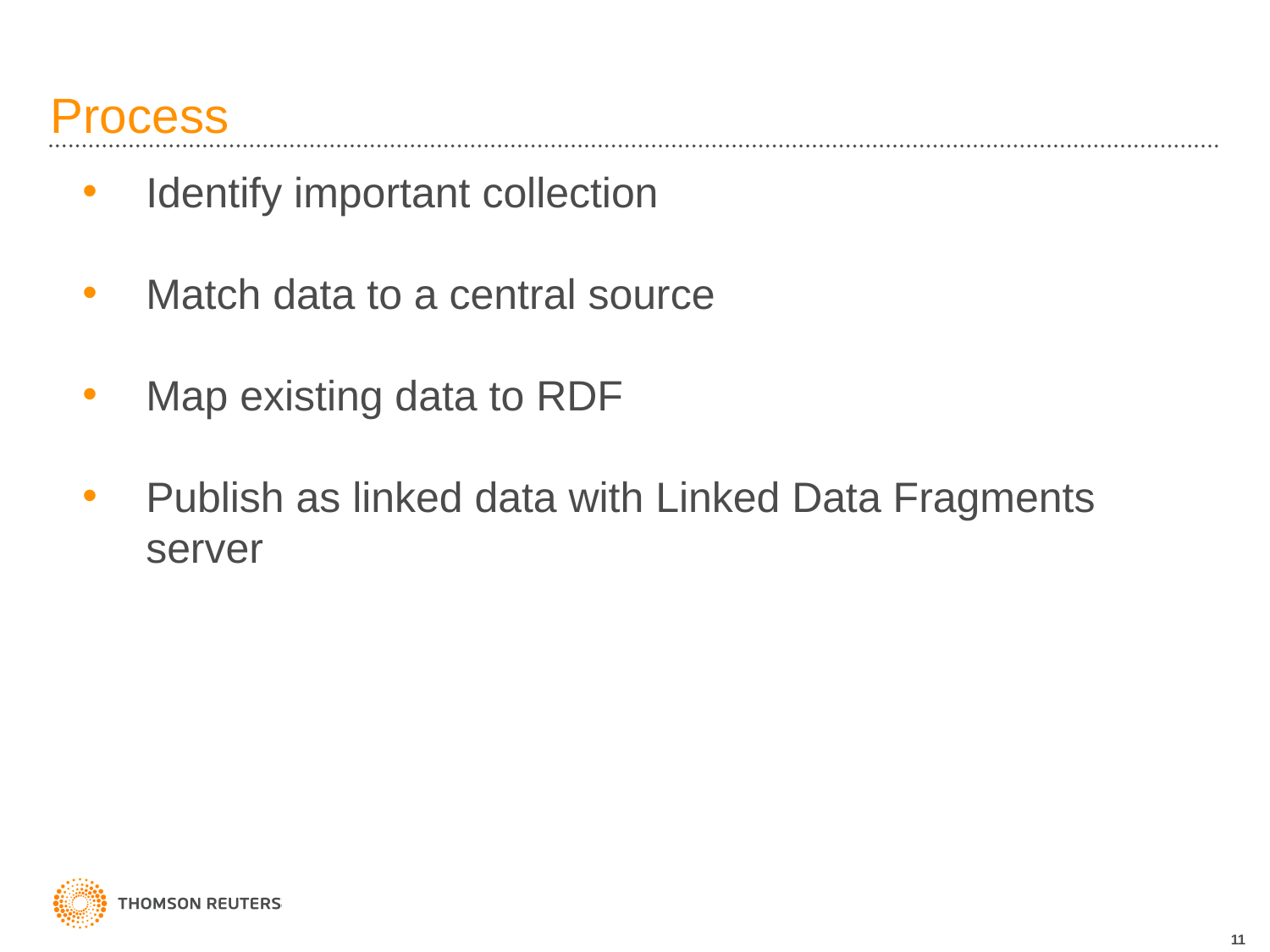

# Process
Identify important collection

Match data to a central source

Map existing data to RDF

Publish as linked data with Linked Data Fragments server